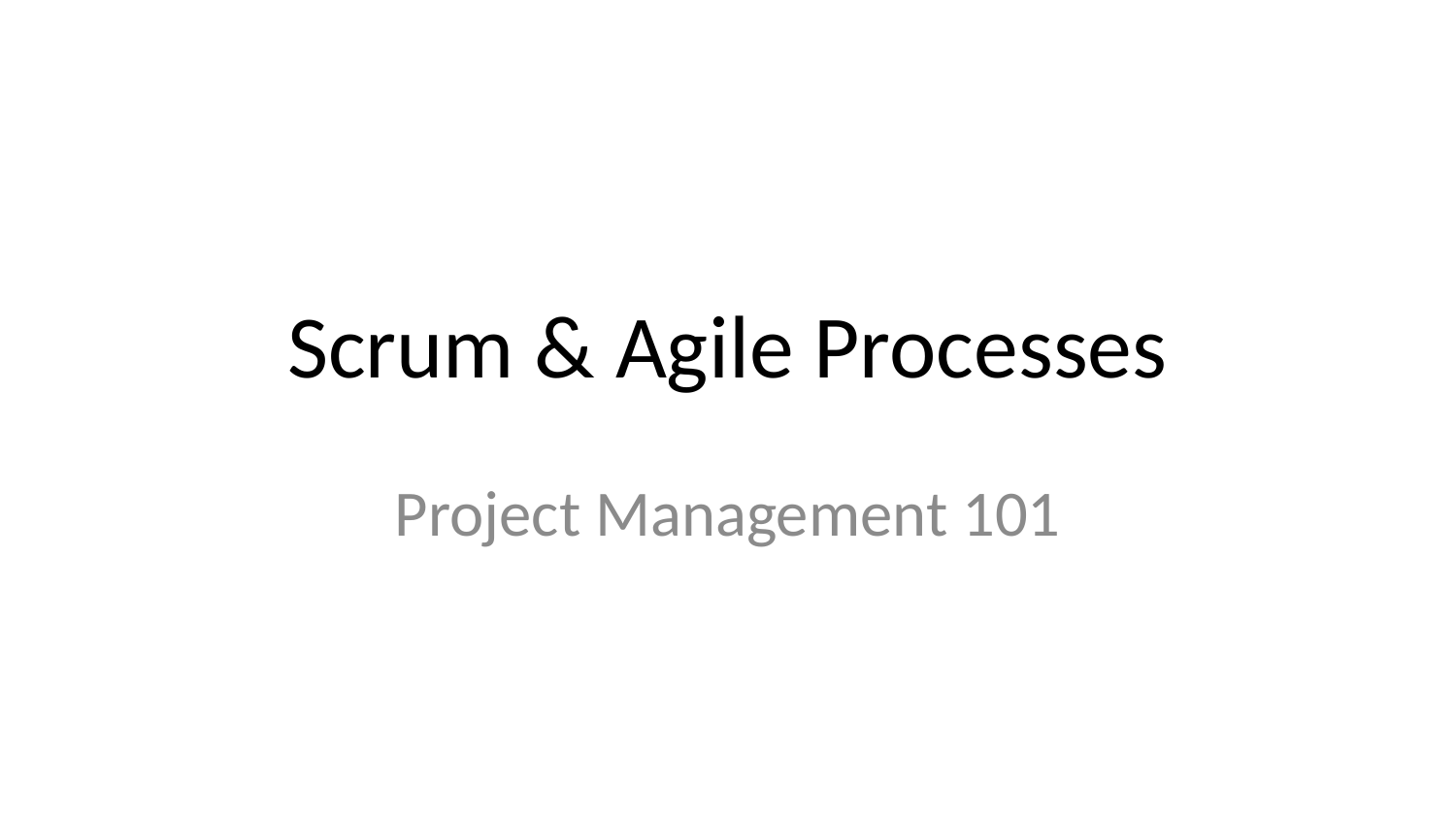

# Scrum & Agile Processes
Project Management 101